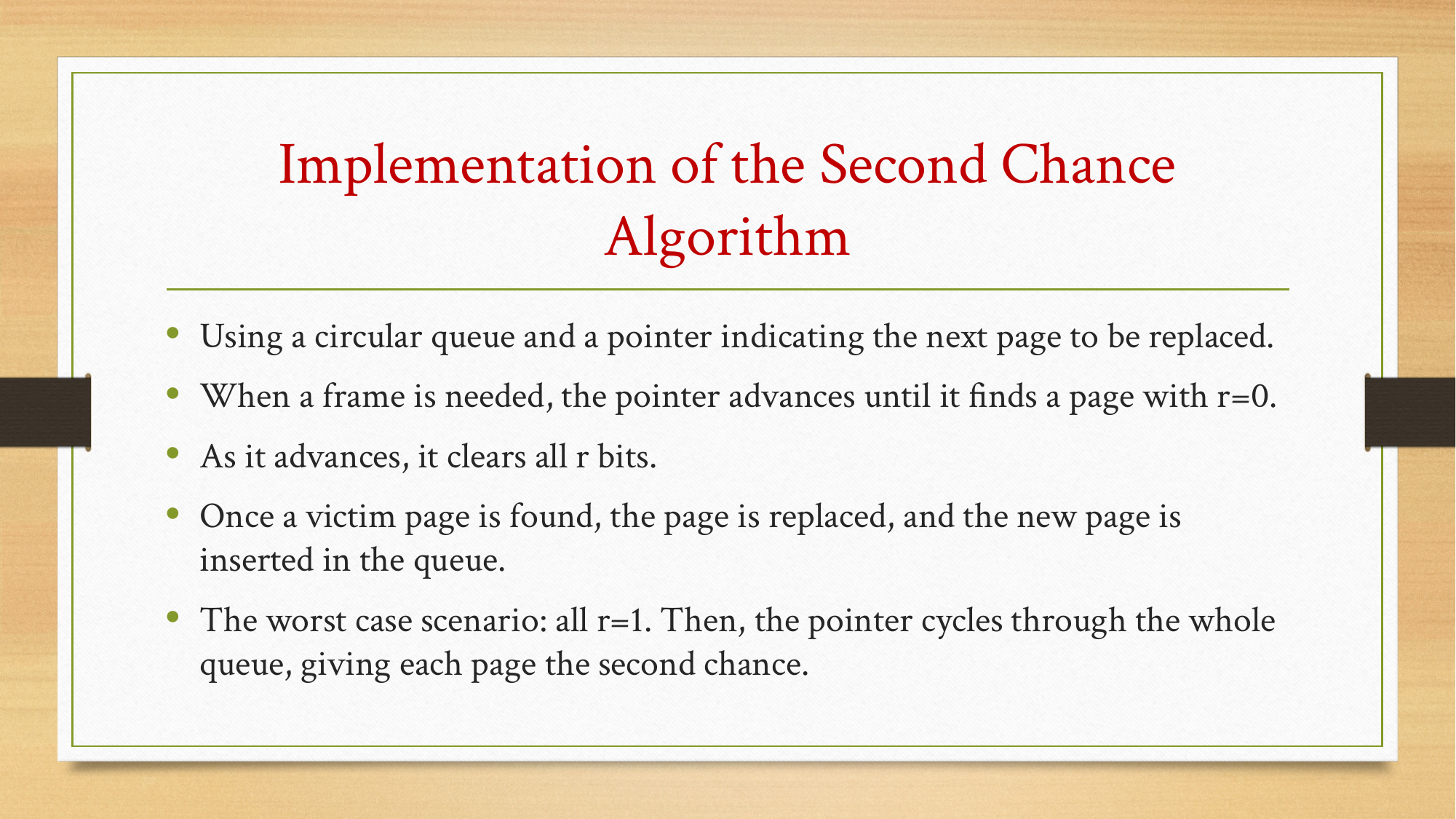

# Implementation of the Second Chance Algorithm
Using a circular queue and a pointer indicating the next page to be replaced.
When a frame is needed, the pointer advances until it finds a page with r=0.
As it advances, it clears all r bits.
Once a victim page is found, the page is replaced, and the new page is inserted in the queue.
The worst case scenario: all r=1. Then, the pointer cycles through the whole queue, giving each page the second chance.